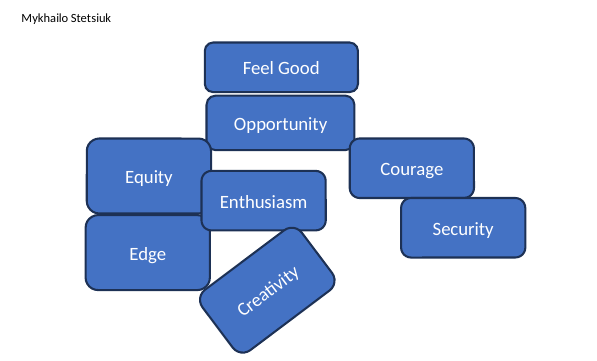

# Mykhailo Stetsiuk
Feel Good
Opportunity
Courage
Equity
Enthusiasm
Security
Edge
Creativity